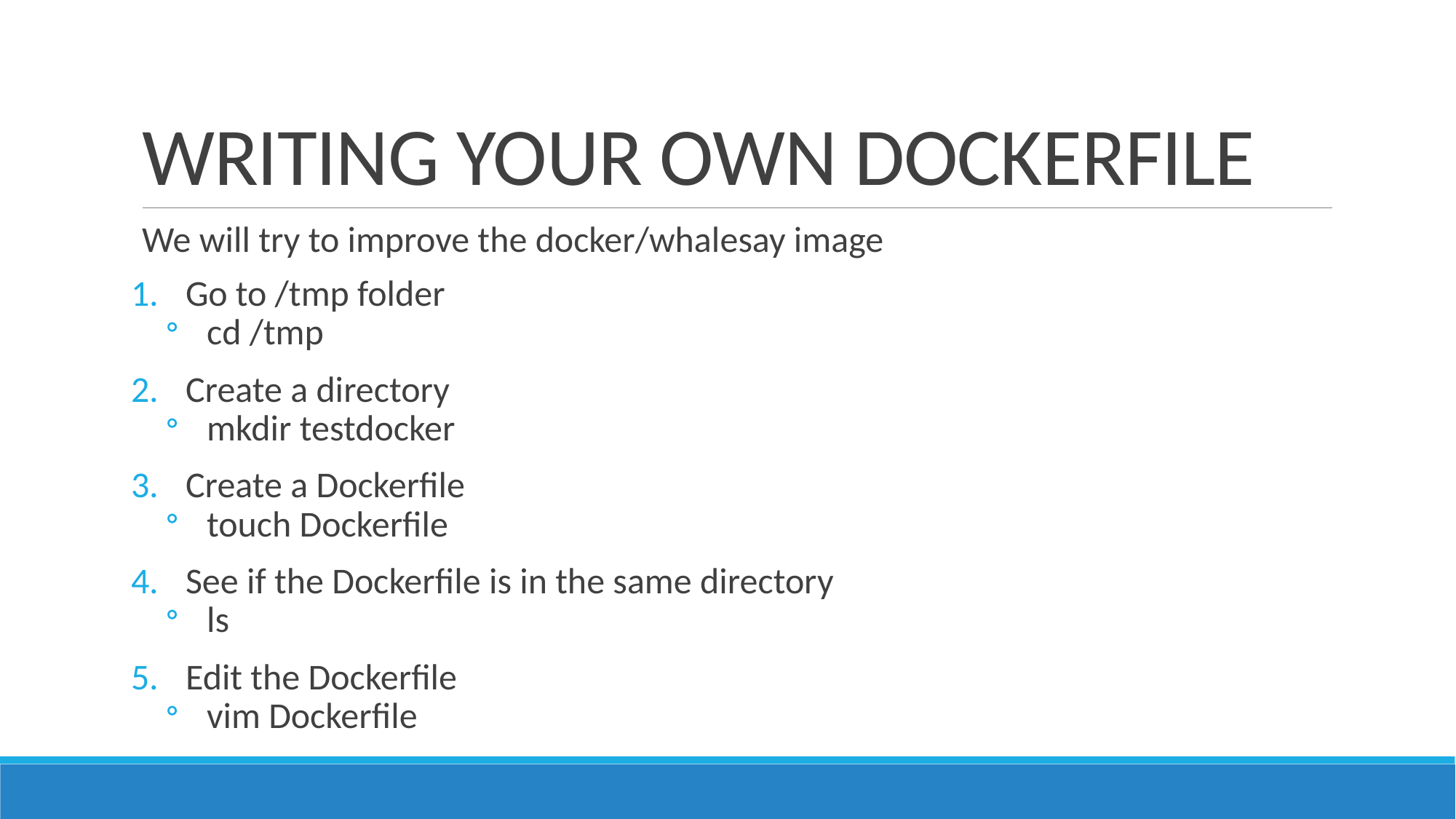

# WRITING YOUR OWN DOCKERFILE
We will try to improve the docker/whalesay image
Go to /tmp folder
cd /tmp
Create a directory
mkdir testdocker
Create a Dockerfile
touch Dockerfile
See if the Dockerfile is in the same directory
ls
Edit the Dockerfile
vim Dockerfile